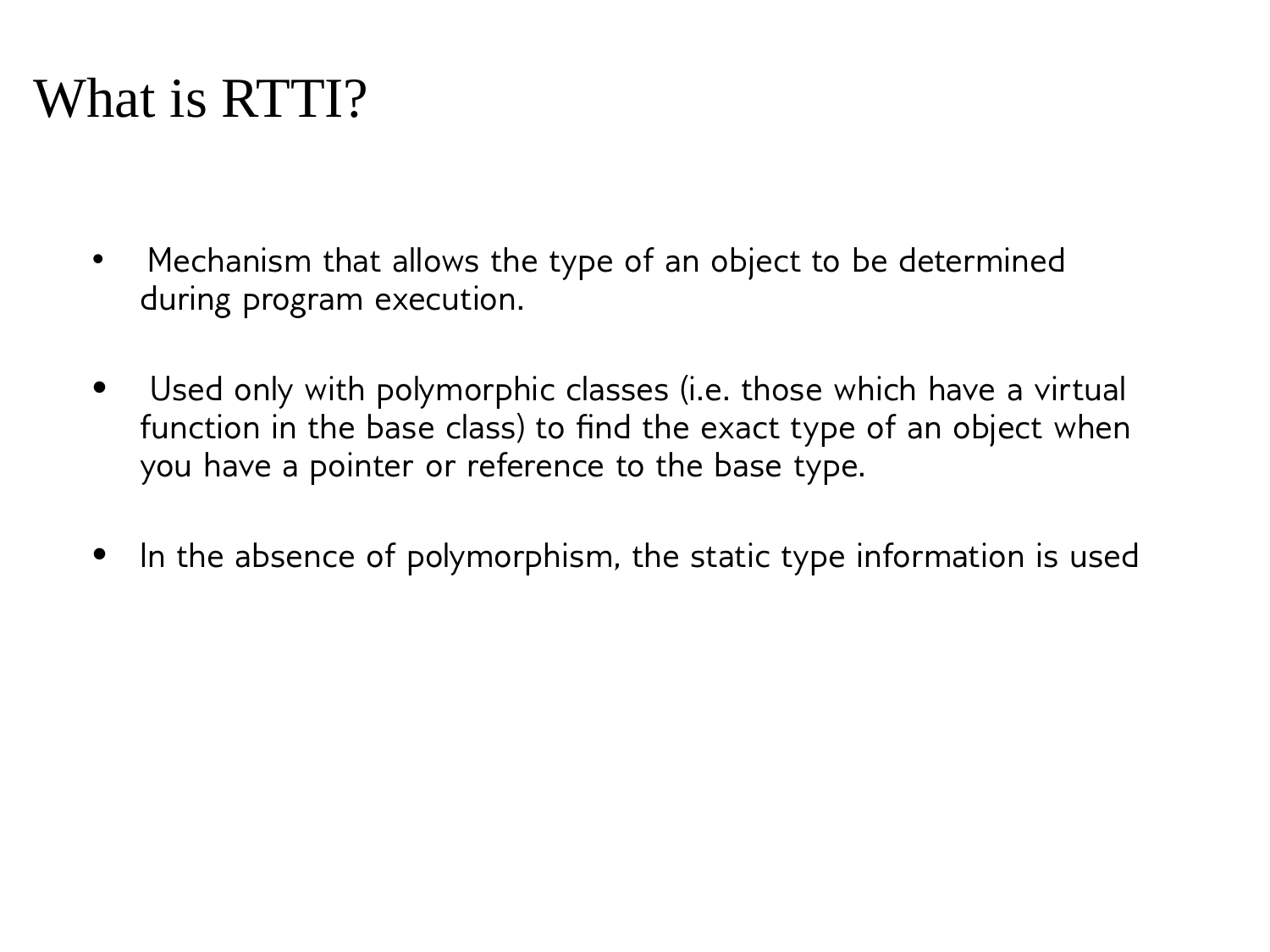

What is RTTI?

 Mechanism that allows the type of an object to be determined during program execution.

 Used only with polymorphic classes (i.e. those which have a virtual function in the base class) to find the exact type of an object when you have a pointer or reference to the base type.

In the absence of polymorphism, the static type information is used